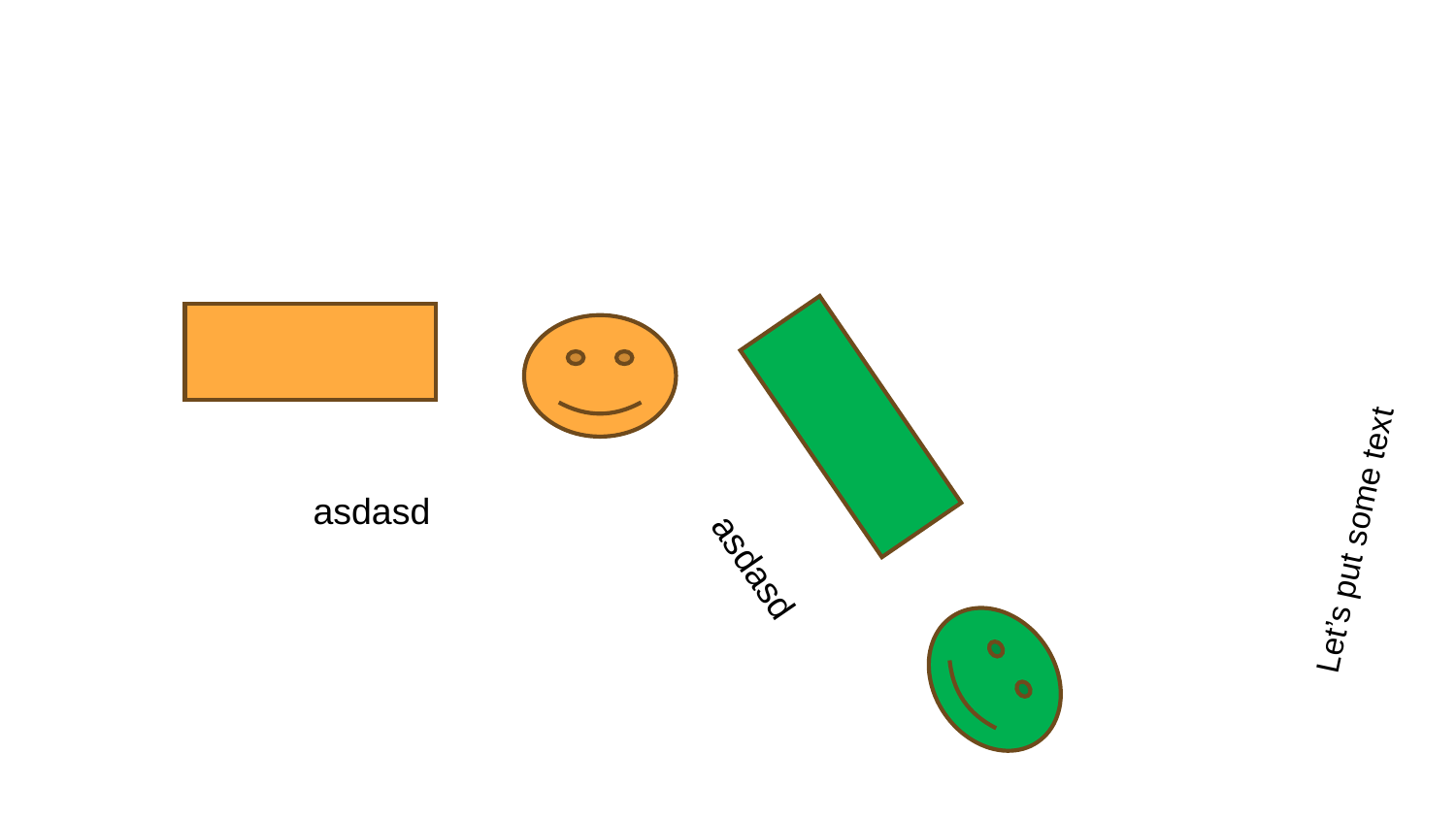

#

asdasd

asdasd
Let’s put some text